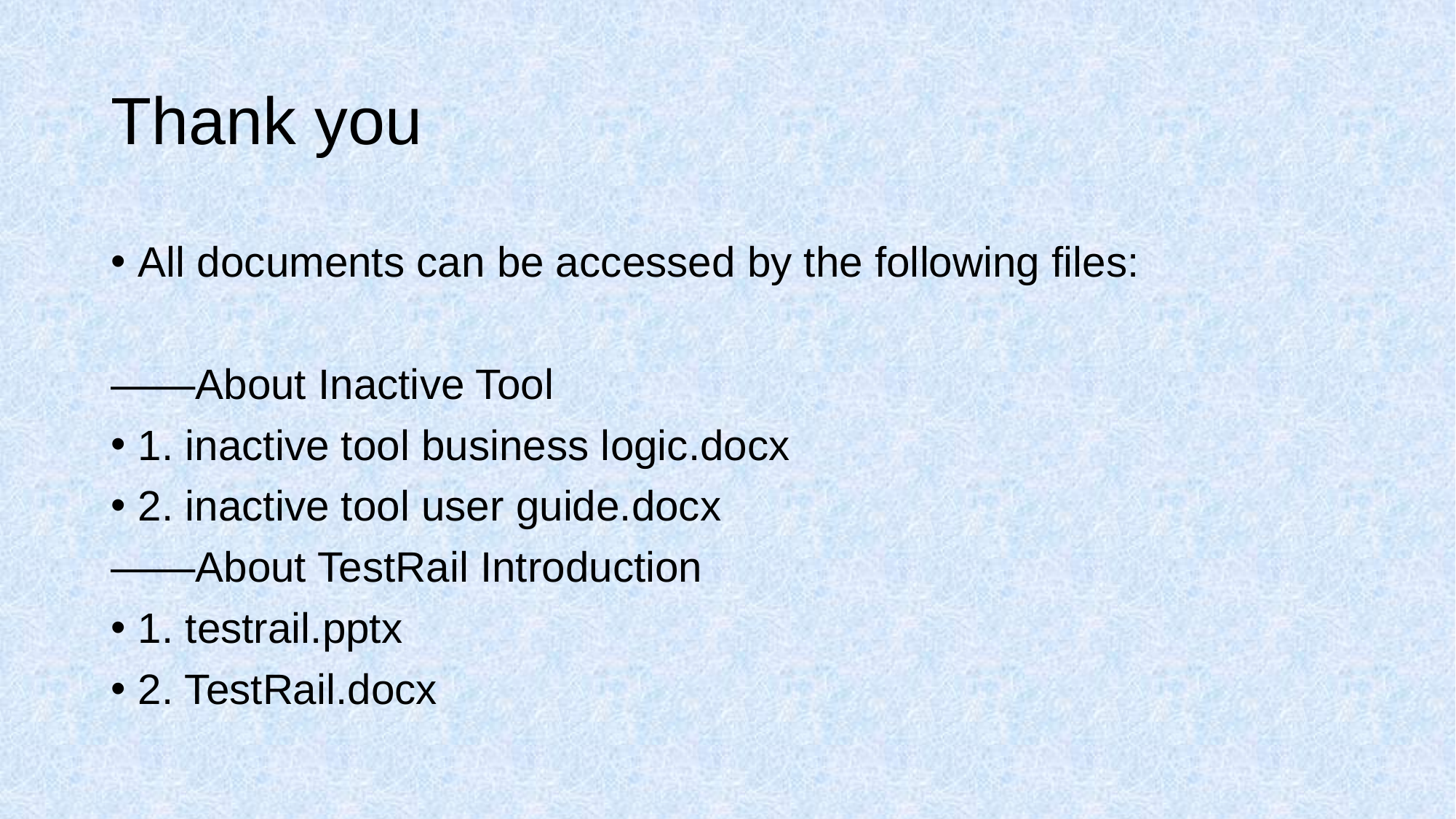

# Thank you
All documents can be accessed by the following files:

——About Inactive Tool
1. inactive tool business logic.docx
2. inactive tool user guide.docx
——About TestRail Introduction
1. testrail.pptx
2. TestRail.docx